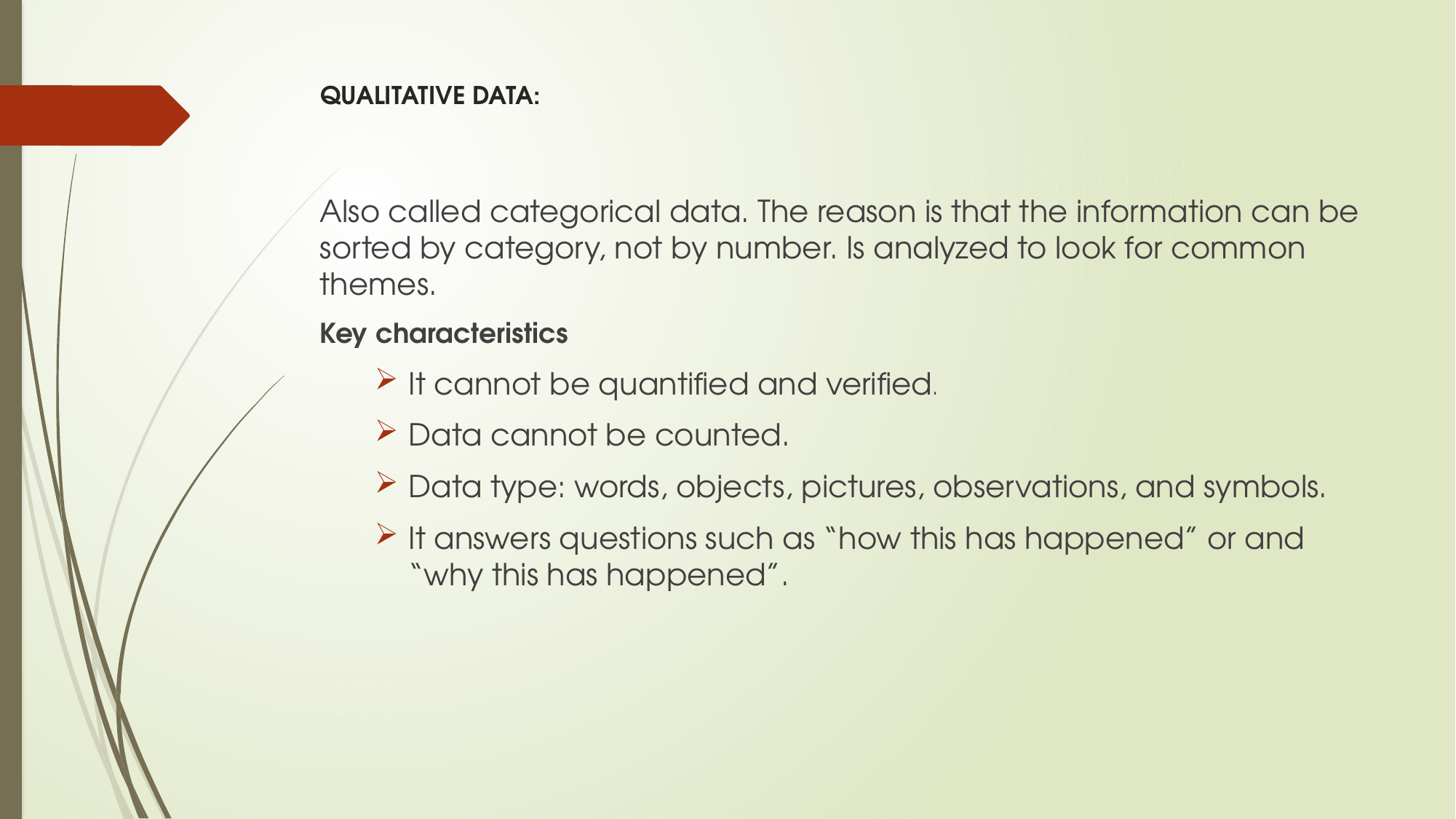

# QUALITATIVE DATA:
Also called categorical data. The reason is that the information can be sorted by category, not by number. Is analyzed to look for common themes.
Key characteristics
It cannot be quantified and verified.
Data cannot be counted.
Data type: words, objects, pictures, observations, and symbols.
It answers questions such as “how this has happened” or and “why this has happened”.